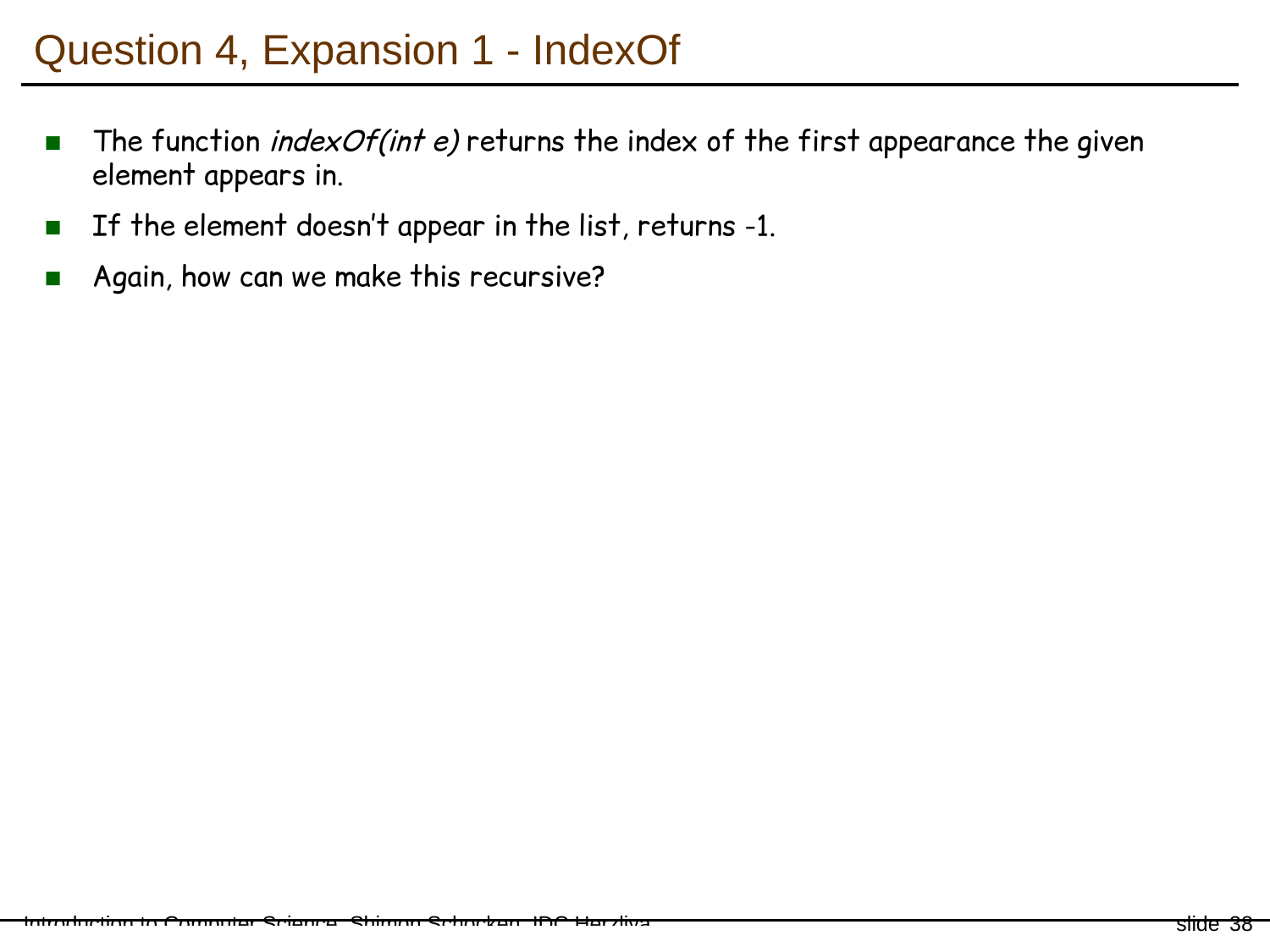

Question 4, Expansion 1 - IndexOf

The function indexOf(int e) returns the index of the first appearance the given element appears in.
If the element doesn’t appear in the list, returns -1.
Again, how can we make this recursive?